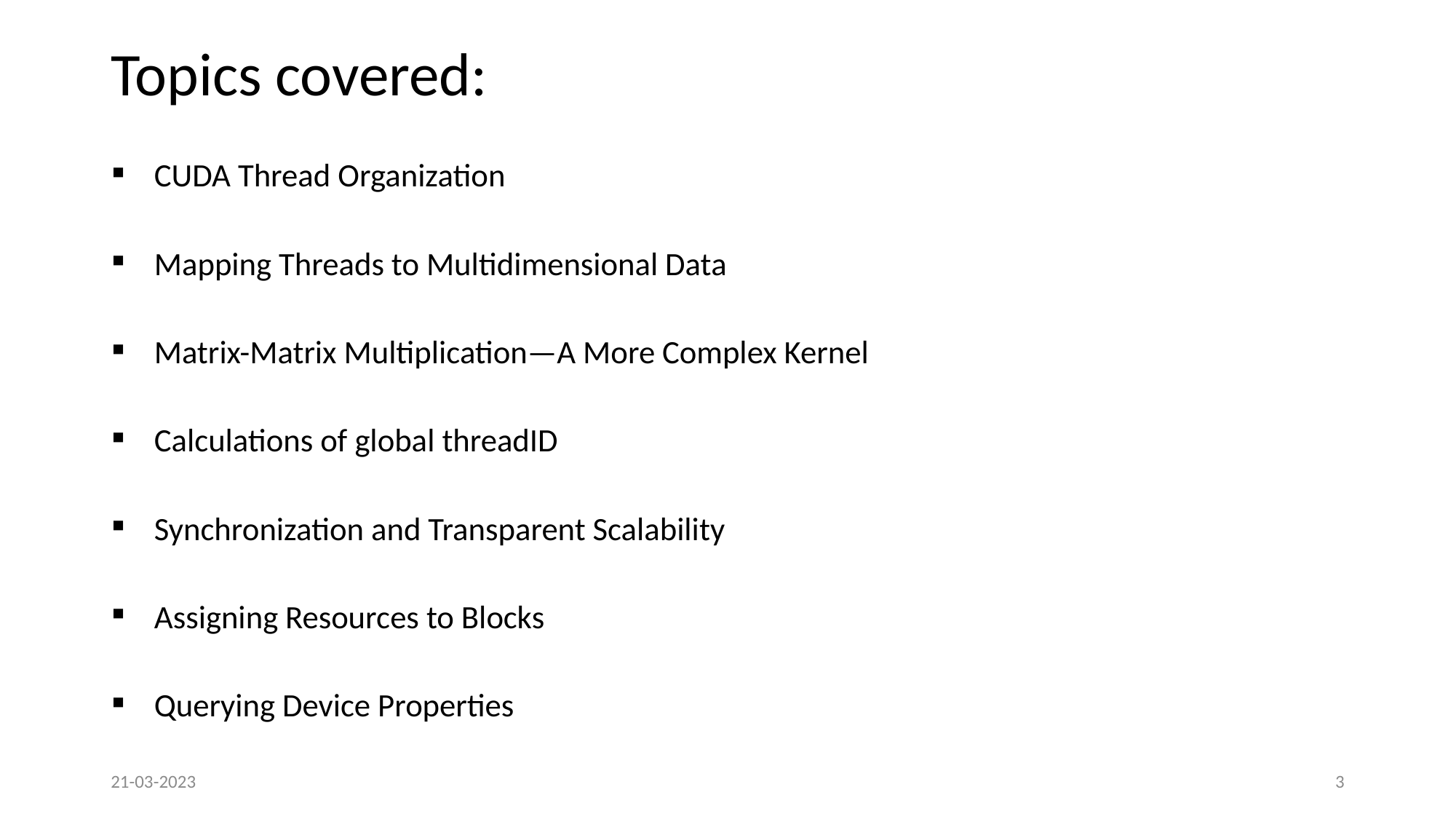

Topics covered:
CUDA Thread Organization

Mapping Threads to Multidimensional Data

Matrix-Matrix Multiplication—A More Complex Kernel

Calculations of global threadID

Synchronization and Transparent Scalability

Assigning Resources to Blocks

Querying Device Properties
21-03-2023
3